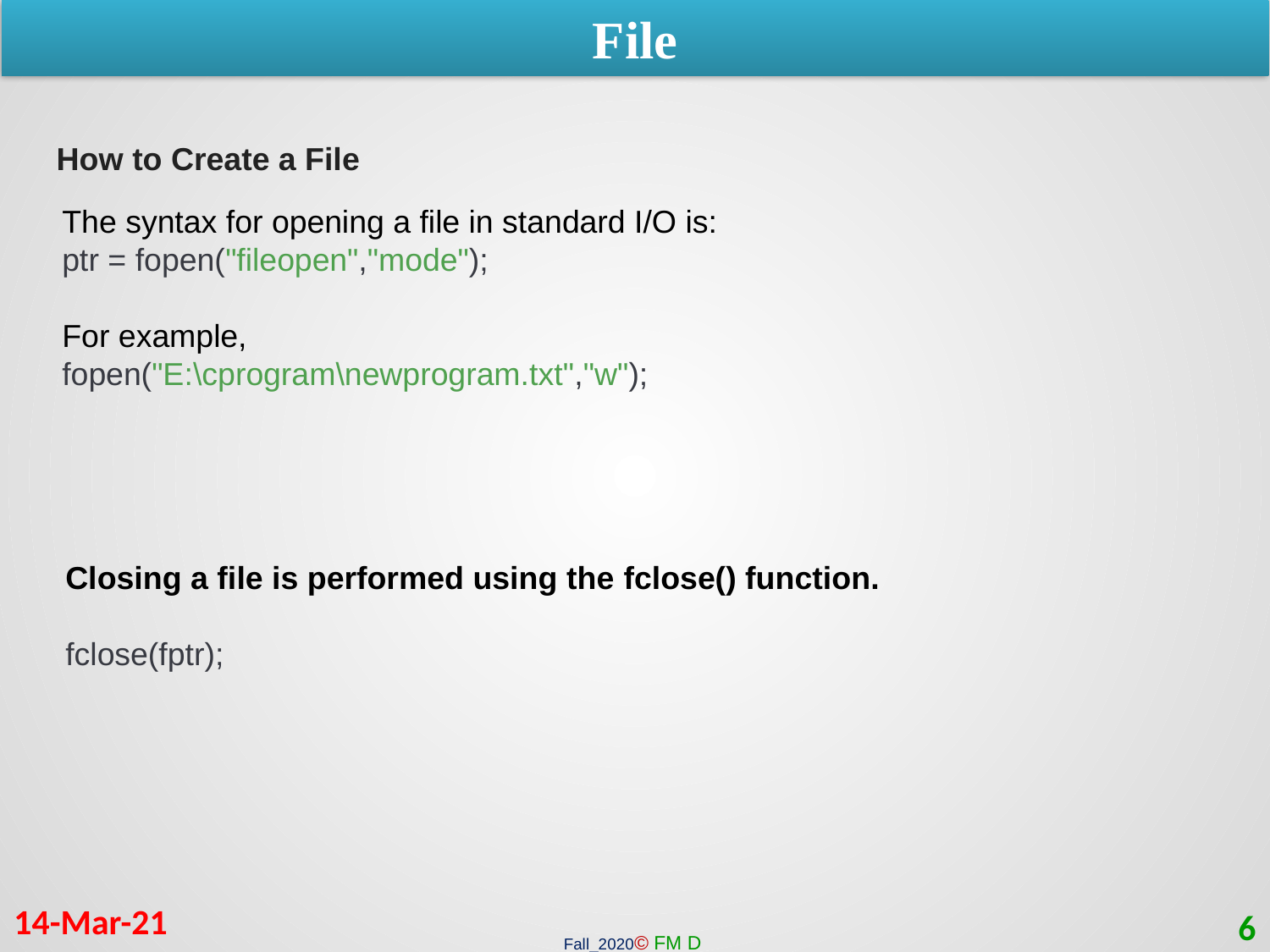

File
How to Create a File
The syntax for opening a file in standard I/O is:
ptr = fopen("fileopen","mode");

For example,
fopen("E:\cprogram\newprogram.txt","w");
Closing a file is performed using the fclose() function.

fclose(fptr);
14-Mar-21
6